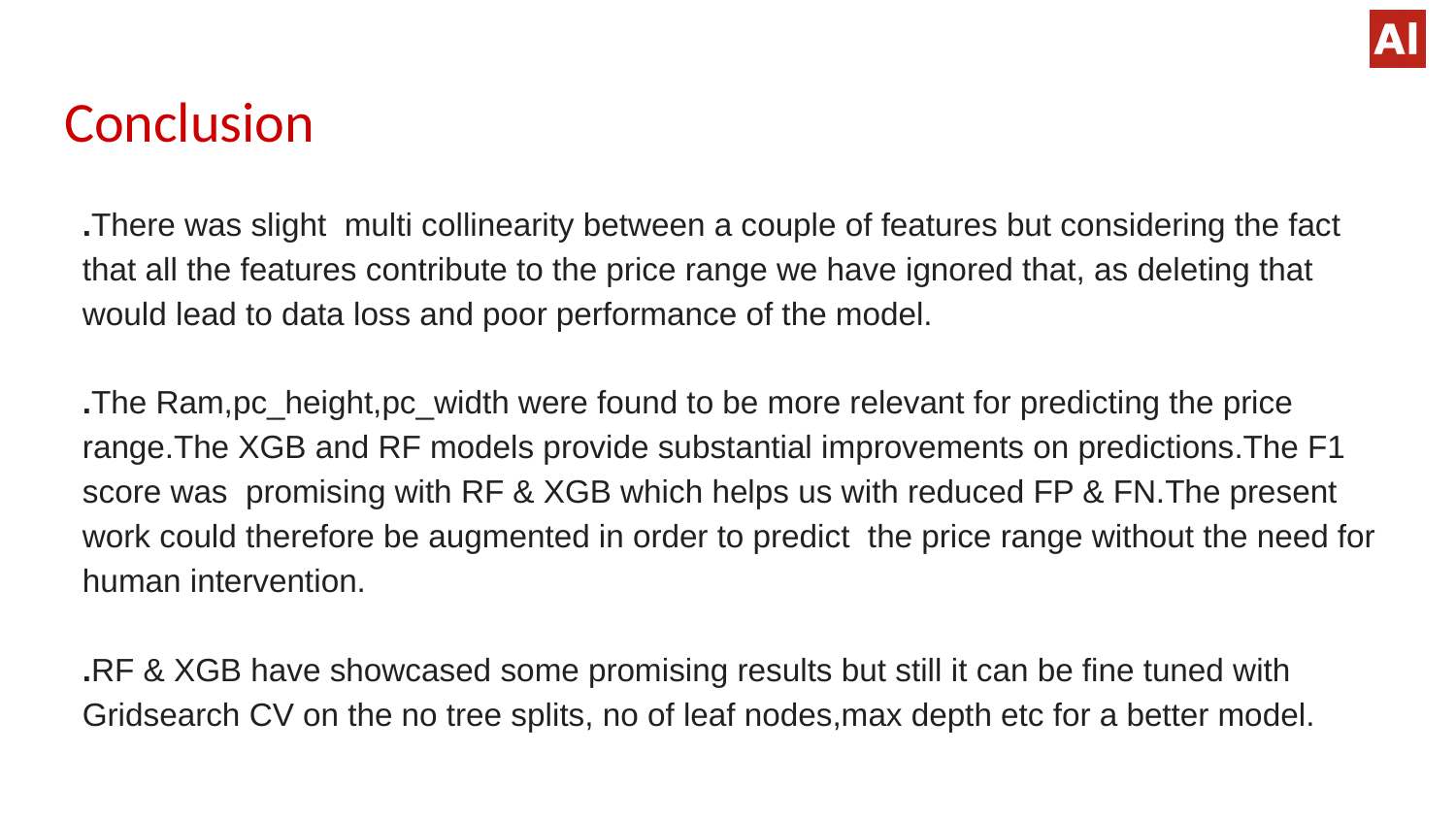

# Conclusion
.There was slight  multi collinearity between a couple of features but considering the fact that all the features contribute to the price range we have ignored that, as deleting that would lead to data loss and poor performance of the model.

.The Ram,pc_height,pc_width were found to be more relevant for predicting the price range.The XGB and RF models provide substantial improvements on predictions.The F1 score was  promising with RF & XGB which helps us with reduced FP & FN.The present work could therefore be augmented in order to predict  the price range without the need for human intervention.

.RF & XGB have showcased some promising results but still it can be fine tuned with Gridsearch CV on the no tree splits, no of leaf nodes,max depth etc for a better model.